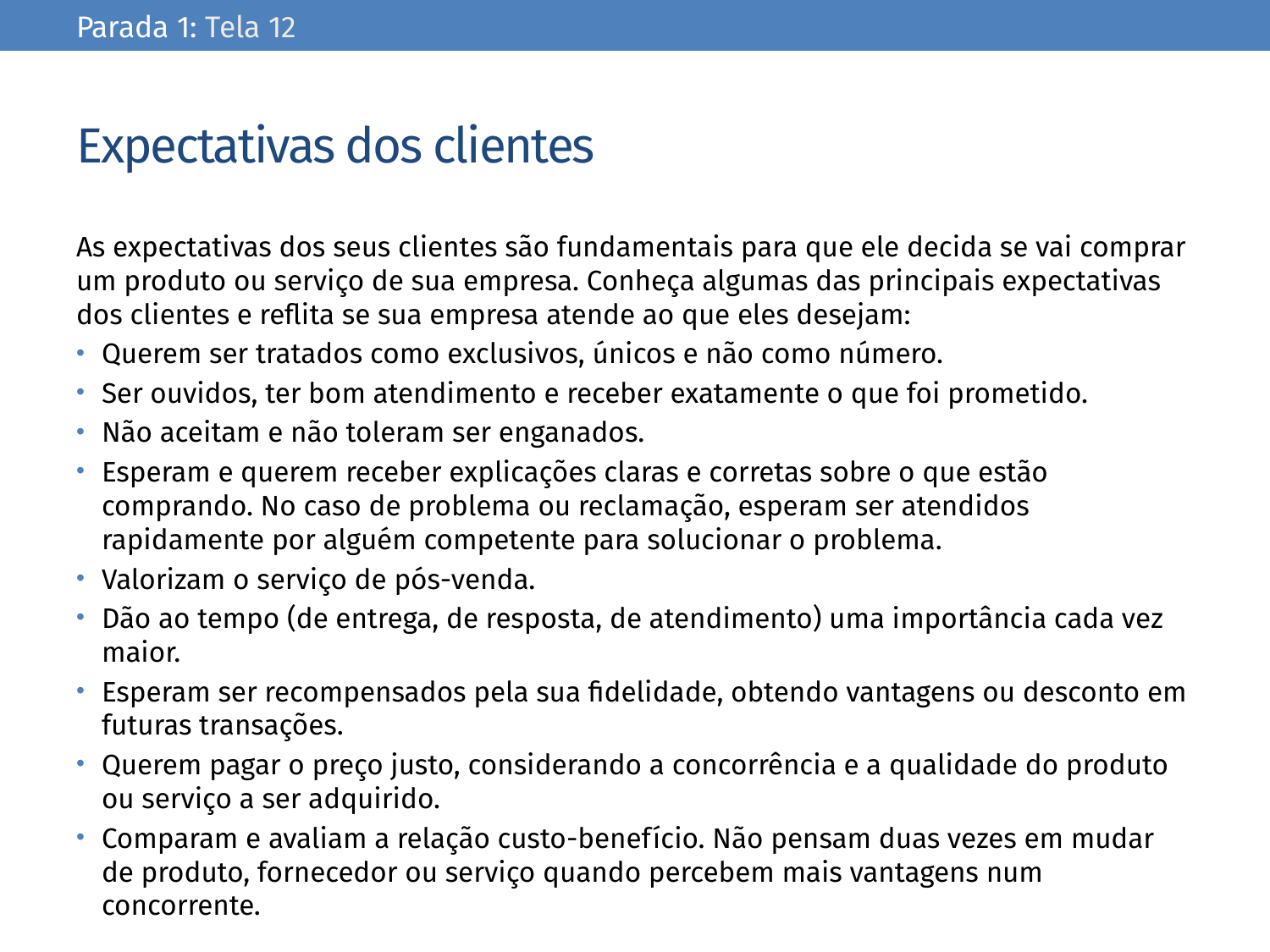

Parada 1: Tela 12
# Expectativas dos clientes
As expectativas dos seus clientes são fundamentais para que ele decida se vai comprar um produto ou serviço de sua empresa. Conheça algumas das principais expectativas dos clientes e reflita se sua empresa atende ao que eles desejam:
Querem ser tratados como exclusivos, únicos e não como número.
Ser ouvidos, ter bom atendimento e receber exatamente o que foi prometido.
Não aceitam e não toleram ser enganados.
Esperam e querem receber explicações claras e corretas sobre o que estão comprando. No caso de problema ou reclamação, esperam ser atendidos rapidamente por alguém competente para solucionar o problema.
Valorizam o serviço de pós-venda.
Dão ao tempo (de entrega, de resposta, de atendimento) uma importância cada vez maior.
Esperam ser recompensados pela sua fidelidade, obtendo vantagens ou desconto em futuras transações.
Querem pagar o preço justo, considerando a concorrência e a qualidade do produto ou serviço a ser adquirido.
Comparam e avaliam a relação custo-benefício. Não pensam duas vezes em mudar de produto, fornecedor ou serviço quando percebem mais vantagens num concorrente.